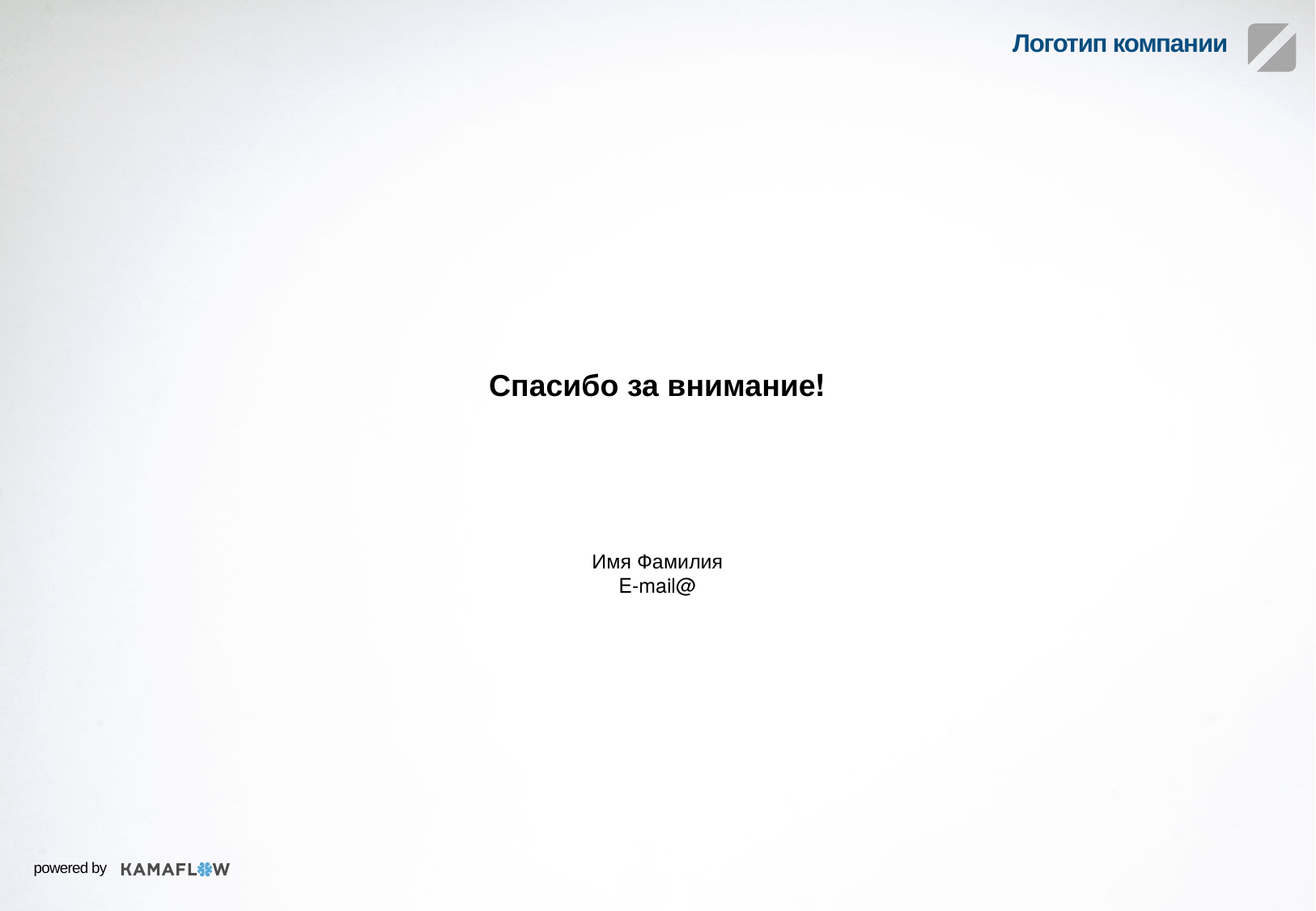

Спасибо за внимание!
Имя Фамилия
E-mail@
Примеры КПЭ